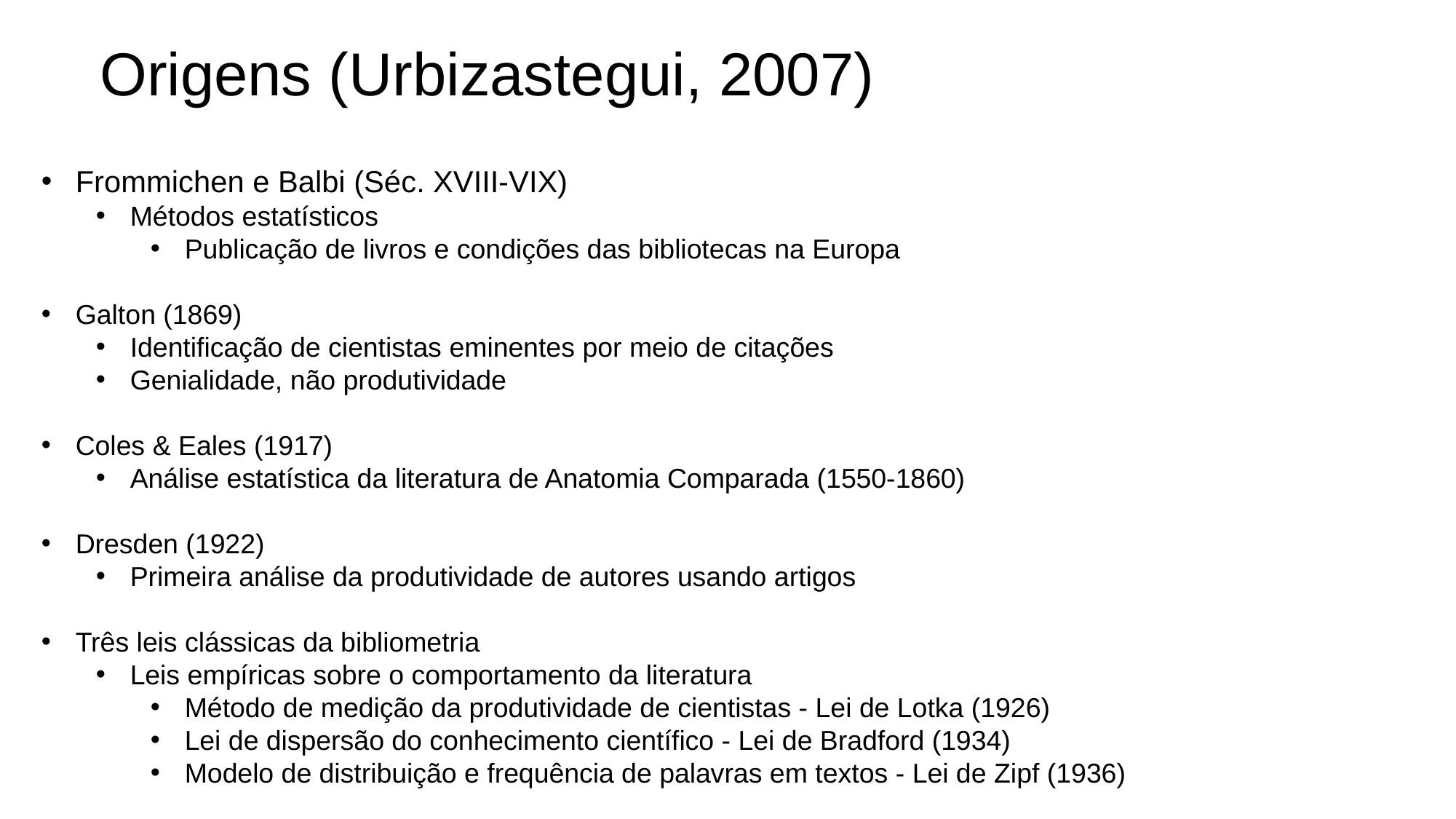

# Origens (Urbizastegui, 2007)
Frommichen e Balbi (Séc. XVIII-VIX)
Métodos estatísticos
Publicação de livros e condições das bibliotecas na Europa

Galton (1869)
Identificação de cientistas eminentes por meio de citações
Genialidade, não produtividade

Coles & Eales (1917)
Análise estatística da literatura de Anatomia Comparada (1550-1860)

Dresden (1922)
Primeira análise da produtividade de autores usando artigos

Três leis clássicas da bibliometria
Leis empíricas sobre o comportamento da literatura
Método de medição da produtividade de cientistas - Lei de Lotka (1926)
Lei de dispersão do conhecimento científico - Lei de Bradford (1934)
Modelo de distribuição e frequência de palavras em textos - Lei de Zipf (1936)